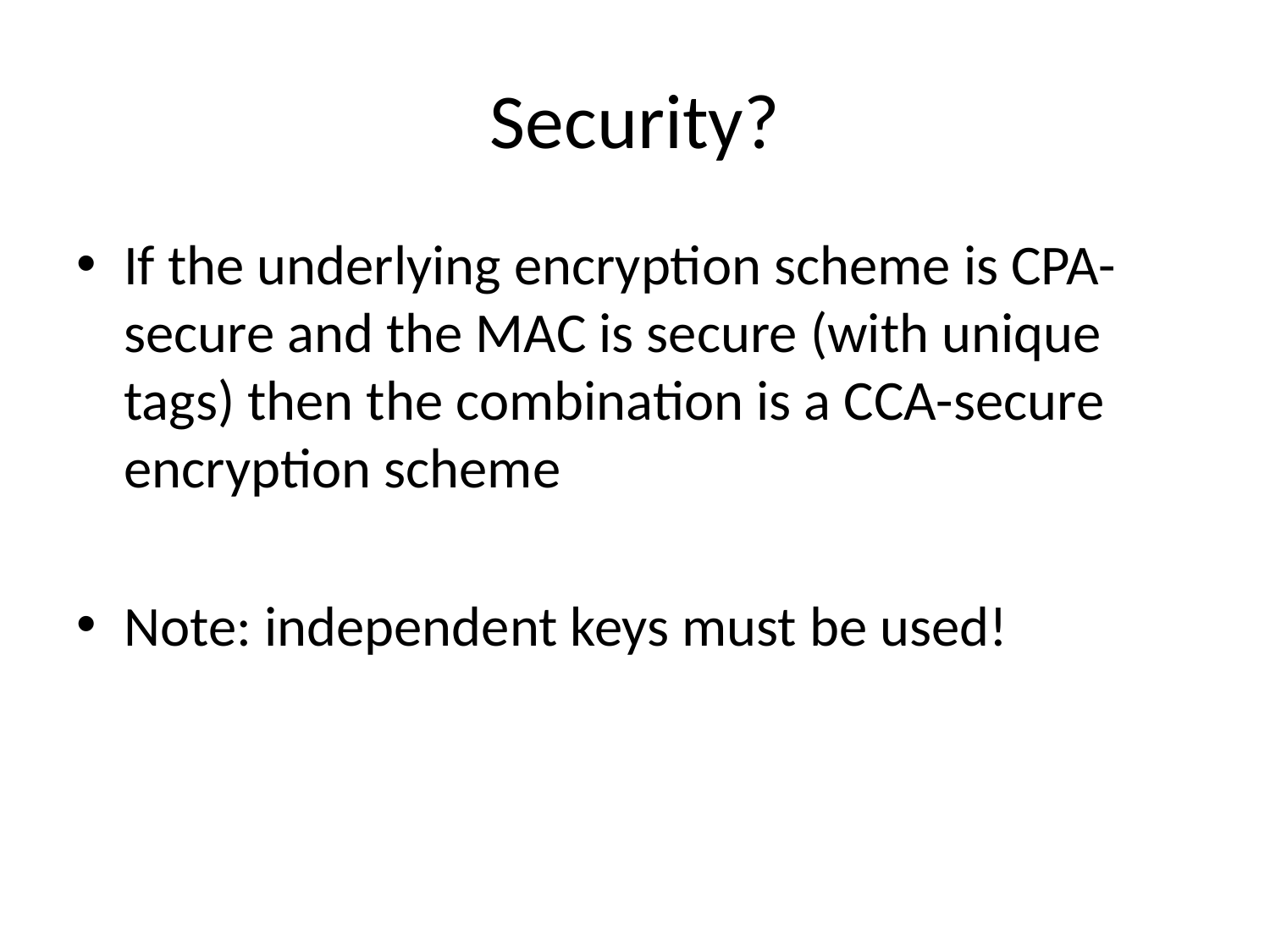

# Security?
If the underlying encryption scheme is CPA-secure and the MAC is secure (with unique tags) then the combination is a CCA-secure encryption scheme

Note: independent keys must be used!